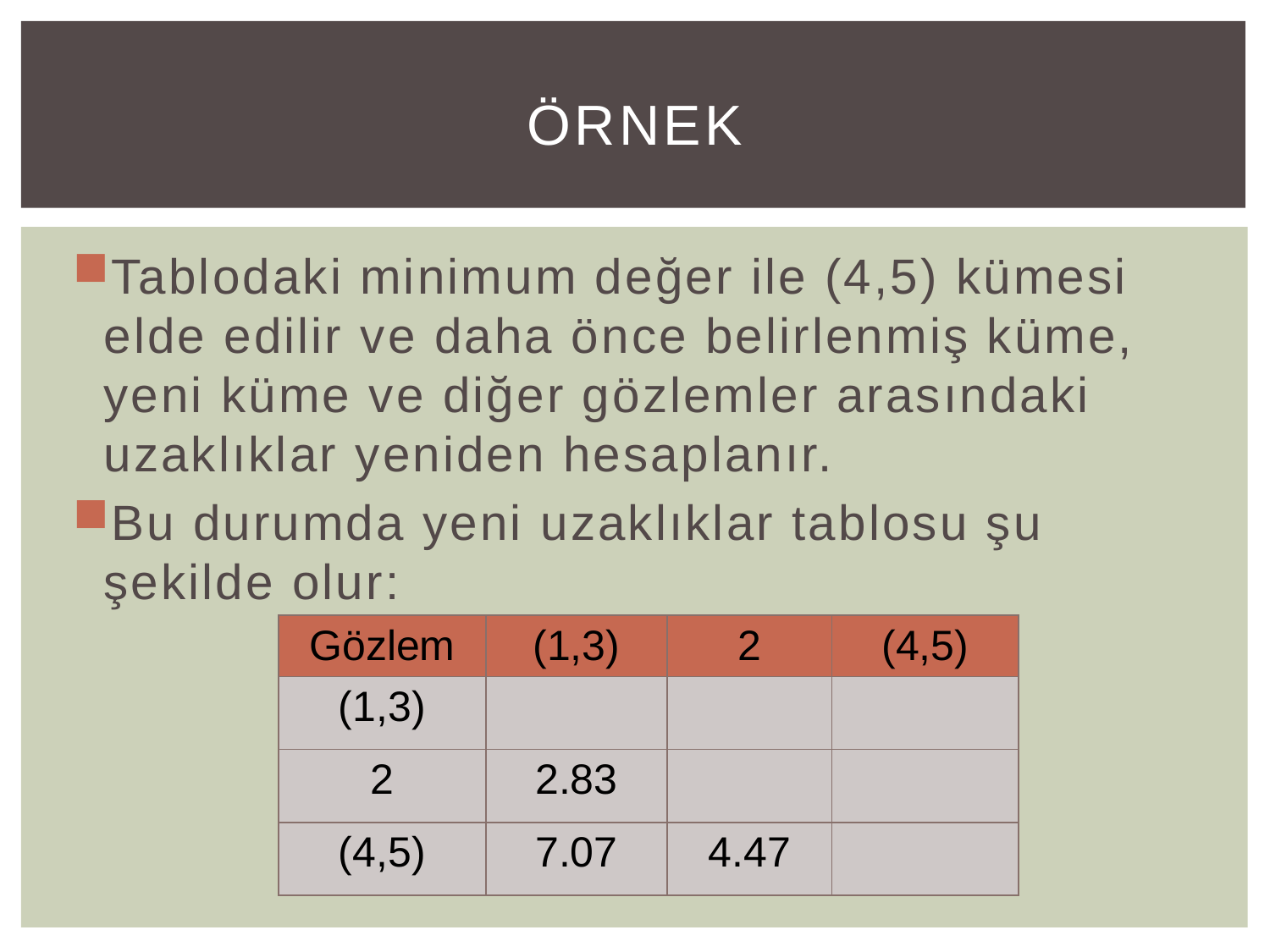

# ÖRNEK
Tablodaki minimum değer ile (4,5) kümesi elde edilir ve daha önce belirlenmiş küme, yeni küme ve diğer gözlemler arasındaki uzaklıklar yeniden hesaplanır.
Bu durumda yeni uzaklıklar tablosu şu şekilde olur:
| Gözlem | (1,3) | 2 | (4,5) |
| --- | --- | --- | --- |
| (1,3) |  |  |  |
| 2 | 2.83 |  |  |
| (4,5) | 7.07 | 4.47 |  |